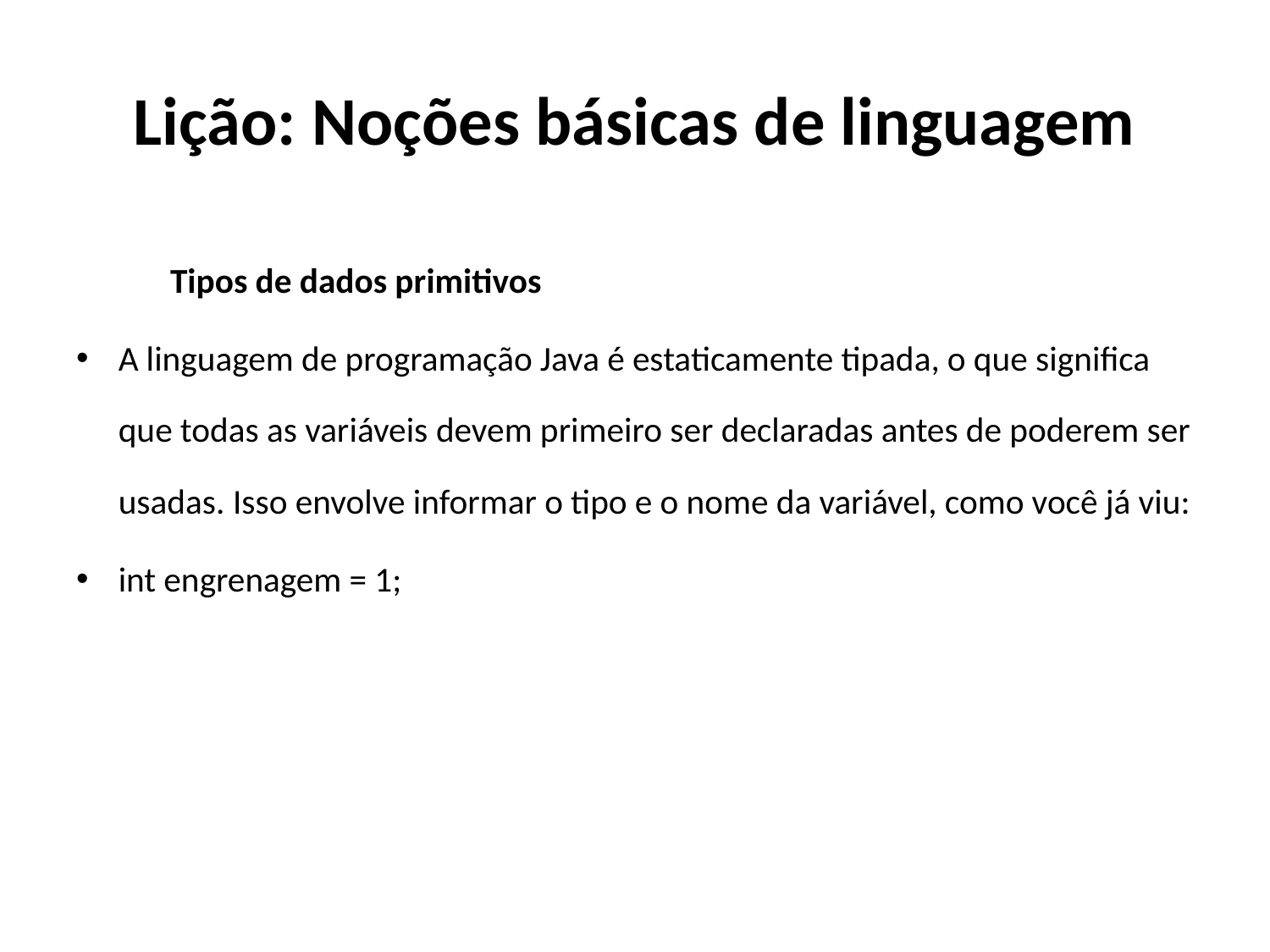

# Lição: Noções básicas de linguagem
            Tipos de dados primitivos
A linguagem de programação Java é estaticamente tipada, o que significa que todas as variáveis ​​devem primeiro ser declaradas antes de poderem ser usadas. Isso envolve informar o tipo e o nome da variável, como você já viu:
int engrenagem = 1;